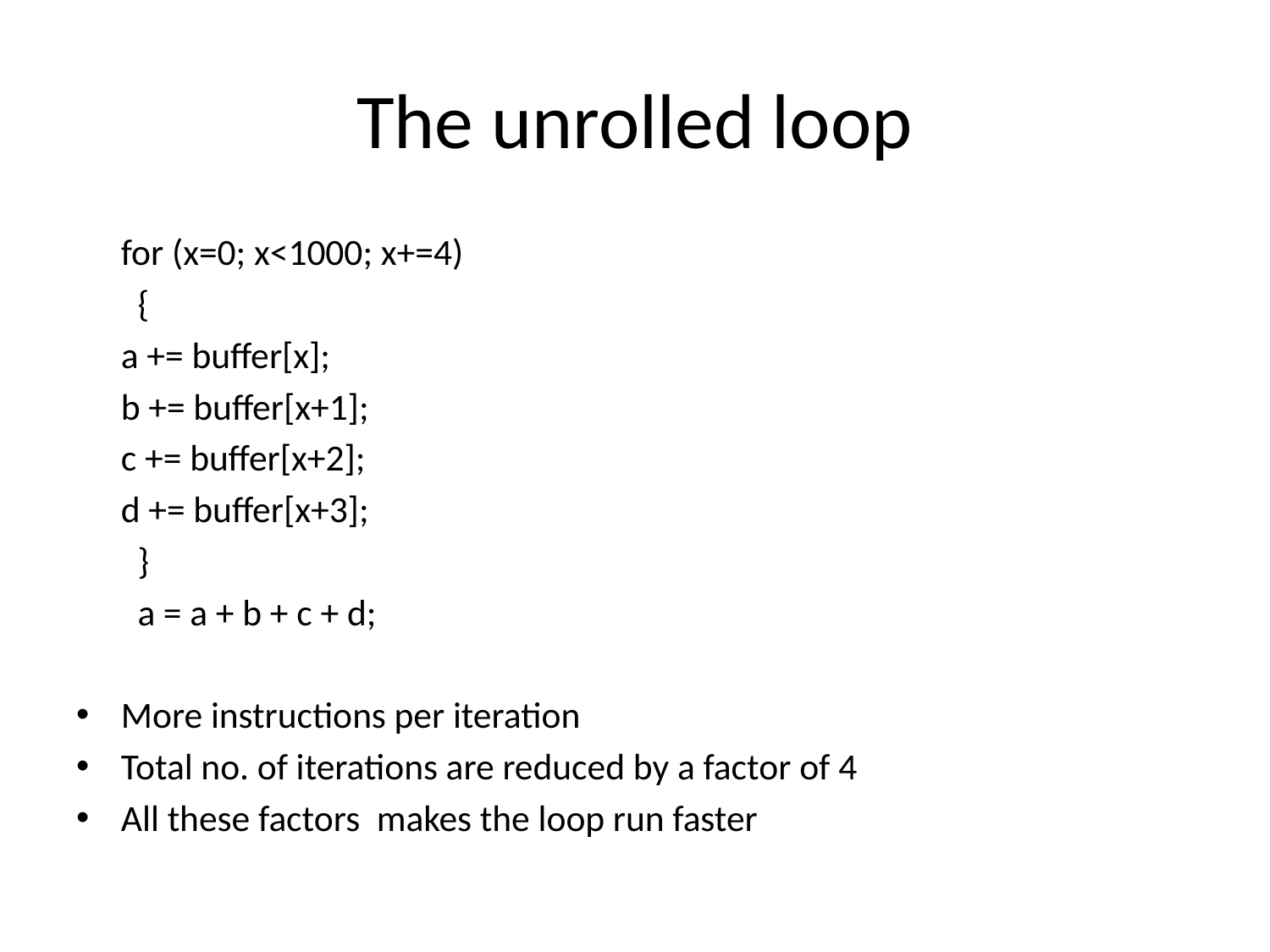

# The unrolled loop
	for (x=0; x<1000; x+=4)
	  {
		a += buffer[x];
		b += buffer[x+1];
		c += buffer[x+2];
		d += buffer[x+3];
	  }
	  a = a + b + c + d;

More instructions per iteration
Total no. of iterations are reduced by a factor of 4
All these factors  makes the loop run faster